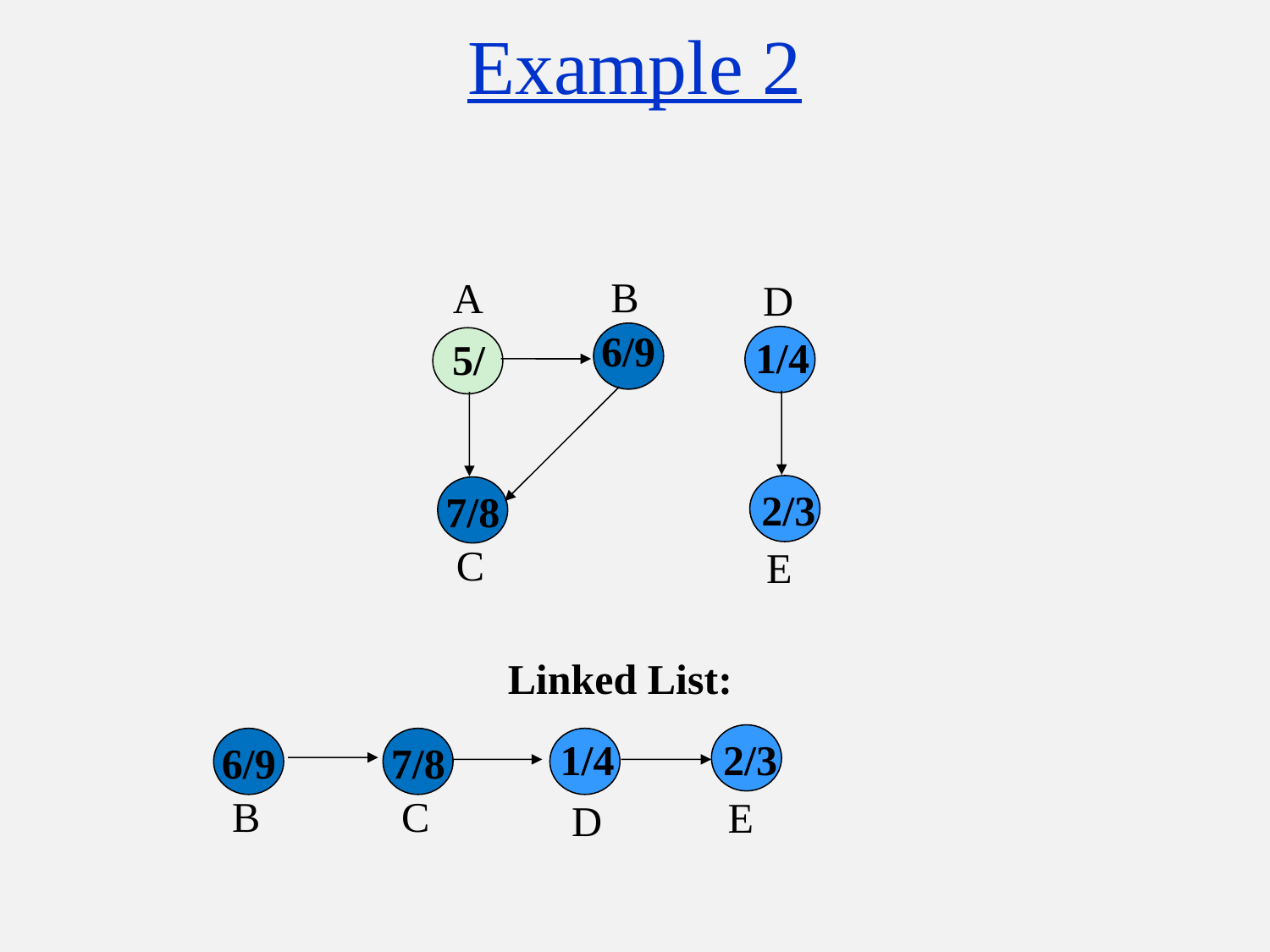

# Example 2
B
A
D
6/9

1/4
5/

2/3
7/8
C
E
Linked List:

2/3
1/4

6/9
7/8

B
C
E
D